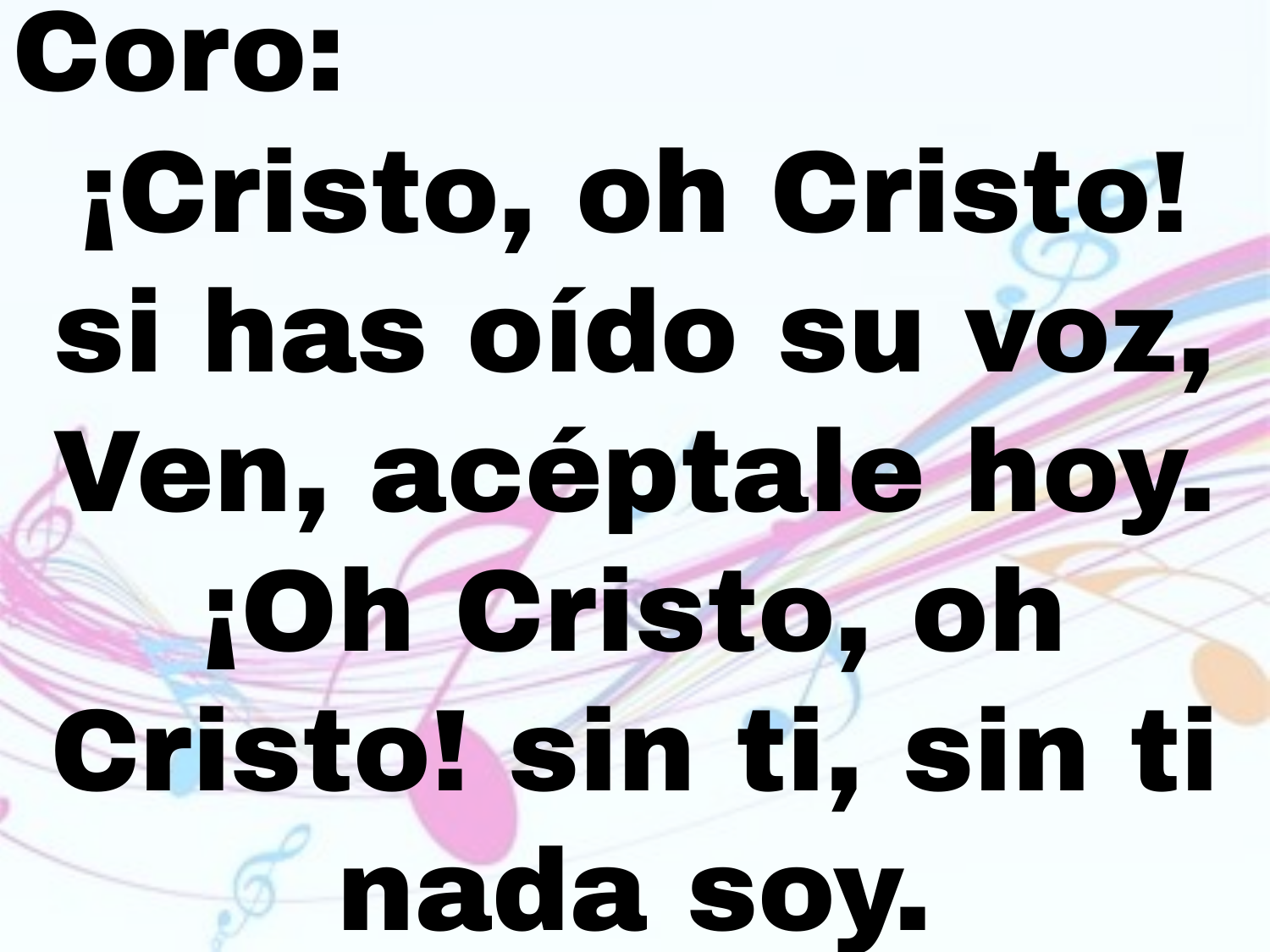

Coro:
¡Cristo, oh Cristo! si has oído su voz,
Ven, acéptale hoy.
¡Oh Cristo, oh Cristo! sin ti, sin ti nada soy.